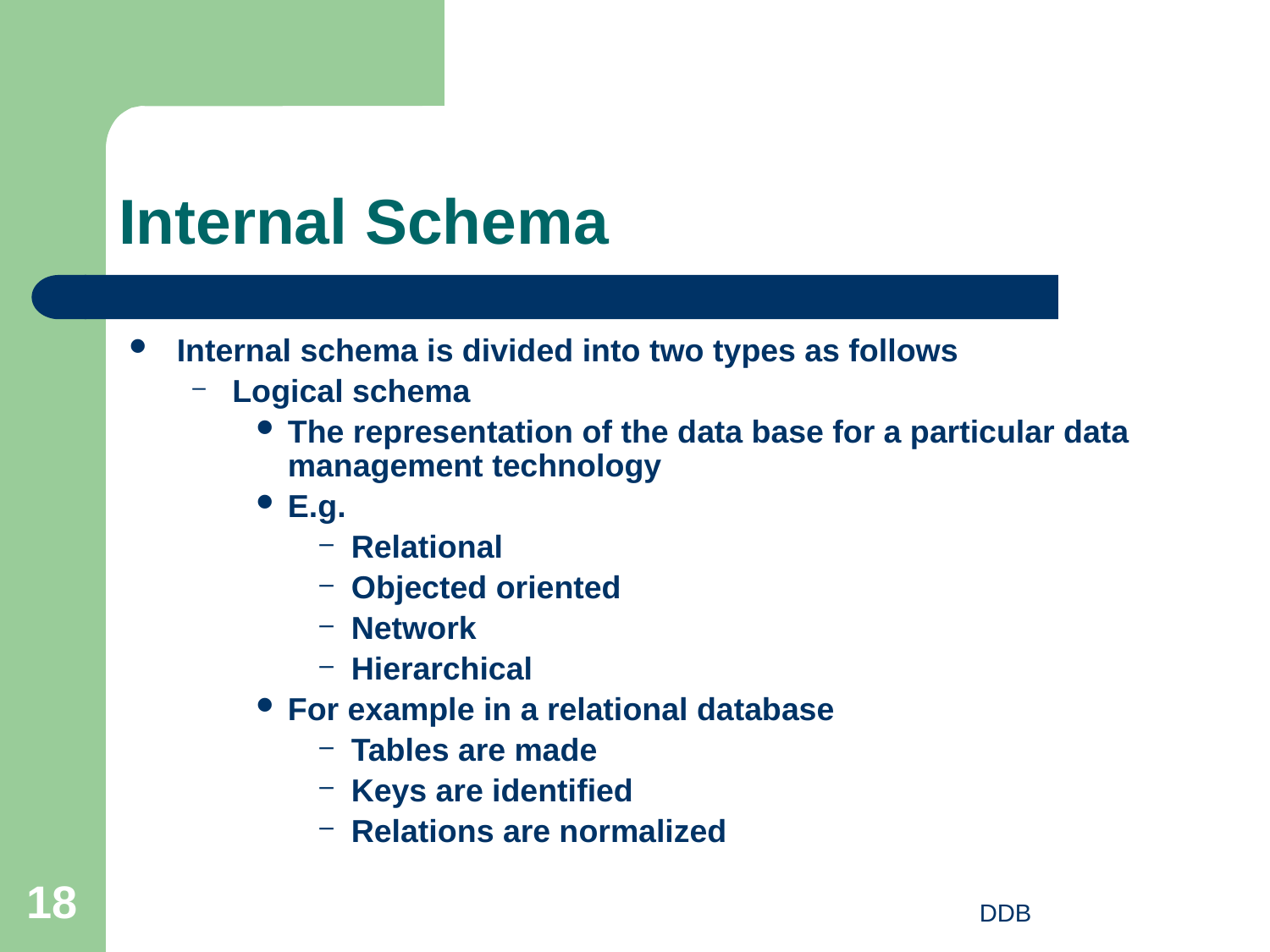

# Internal Schema
Internal schema is divided into two types as follows
Logical schema
The representation of the data base for a particular data management technology
E.g.
Relational
Objected oriented
Network
Hierarchical
For example in a relational database
Tables are made
Keys are identified
Relations are normalized
18
DDB